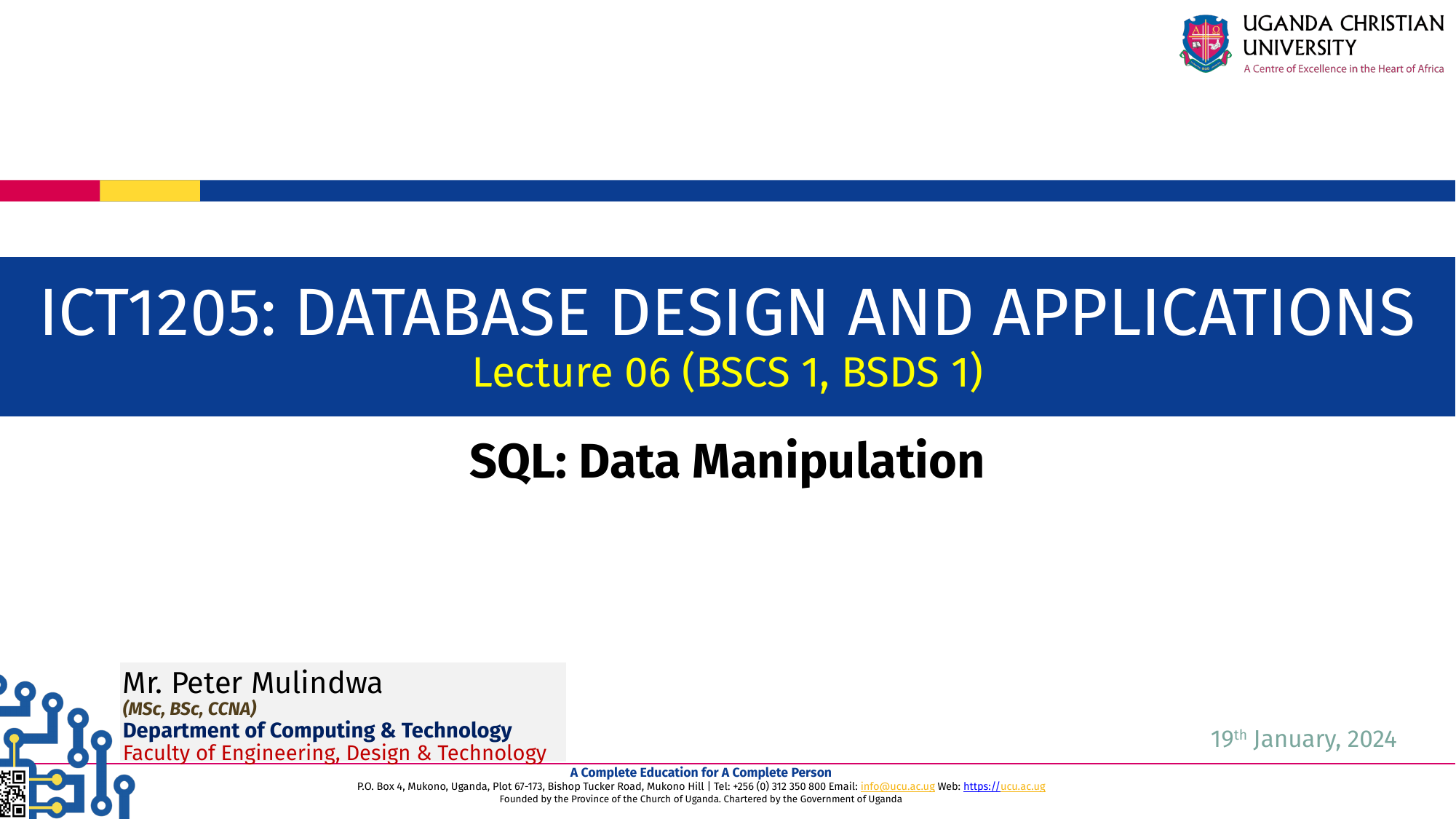

ICT1205: DATABASE DESIGN AND APPLICATIONS
Lecture 06 (BSCS 1, BSDS 1)
SQL: Data Manipulation

Mr. Peter Mulindwa
(MSc, BSc, CCNA)
Department of Computing & Technology
Faculty of Engineering, Design & Technology
19th January, 2024